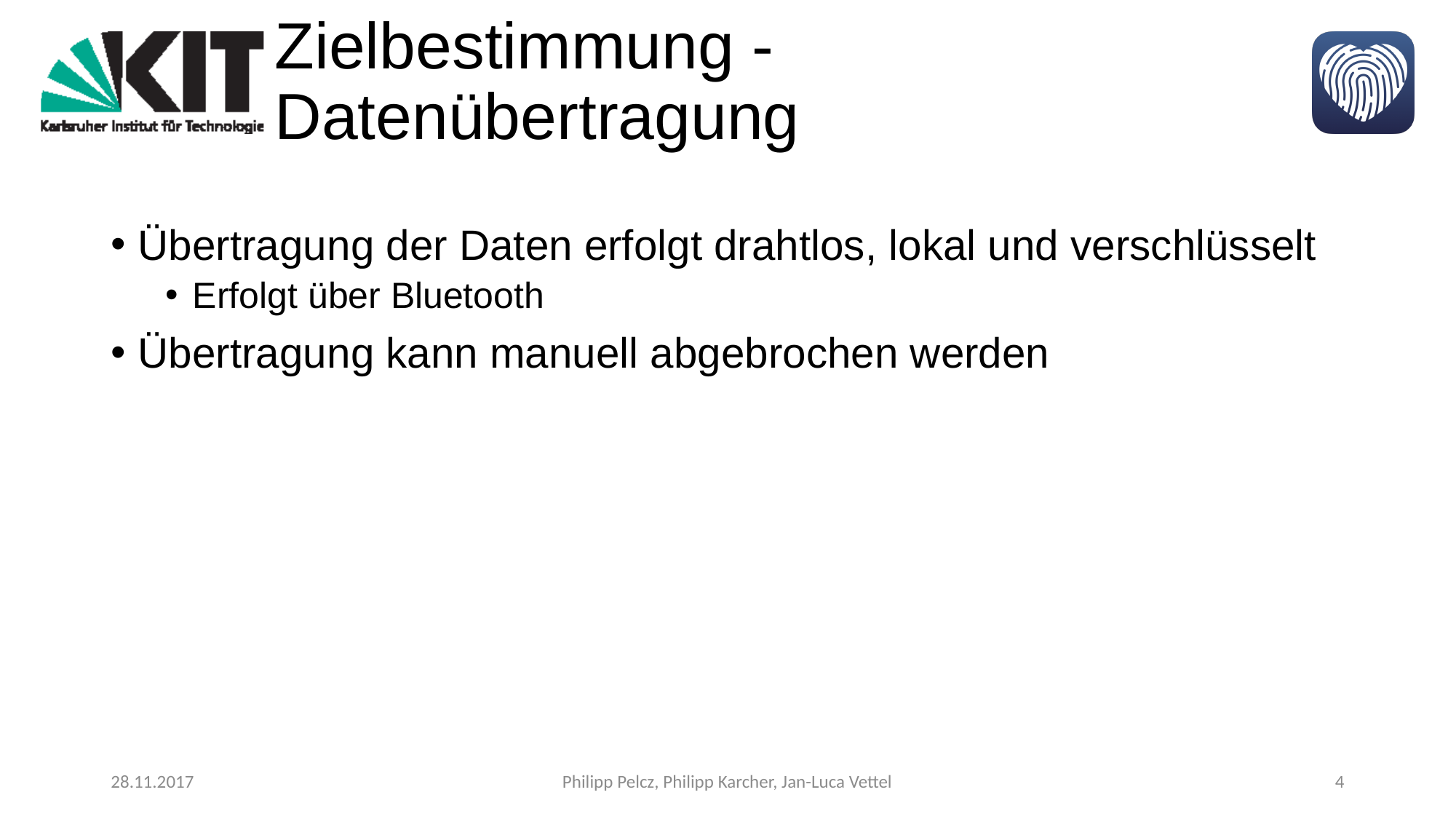

# Zielbestimmung - Datenübertragung
Übertragung der Daten erfolgt drahtlos, lokal und verschlüsselt
Erfolgt über Bluetooth
Übertragung kann manuell abgebrochen werden
28.11.2017
Philipp Pelcz, Philipp Karcher, Jan-Luca Vettel
4